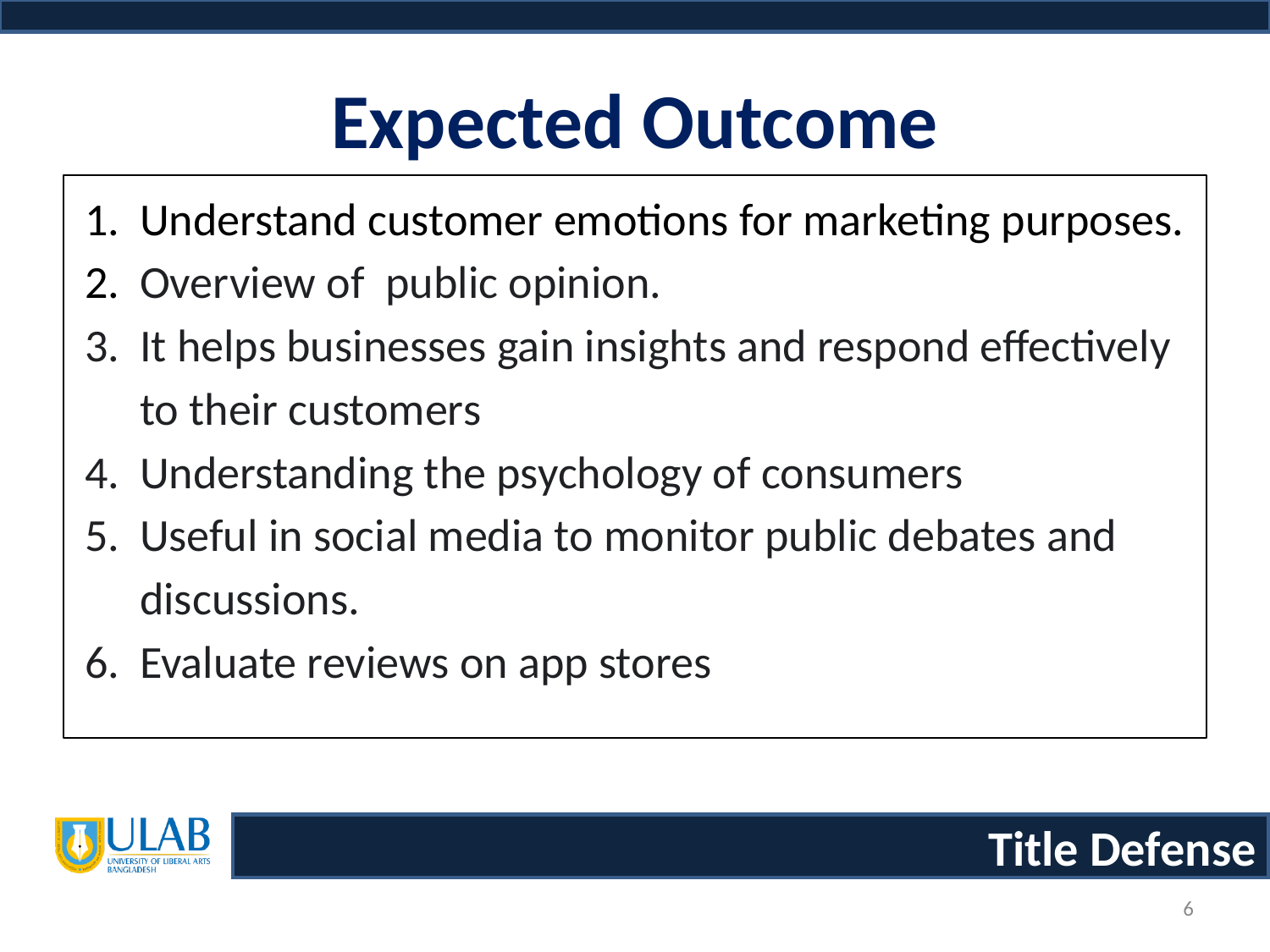

# Expected Outcome
Understand customer emotions for marketing purposes.
Overview of  public opinion.
It helps businesses gain insights and respond effectively to their customers
Understanding the psychology of consumers
Useful in social media to monitor public debates and discussions.
Evaluate reviews on app stores
6